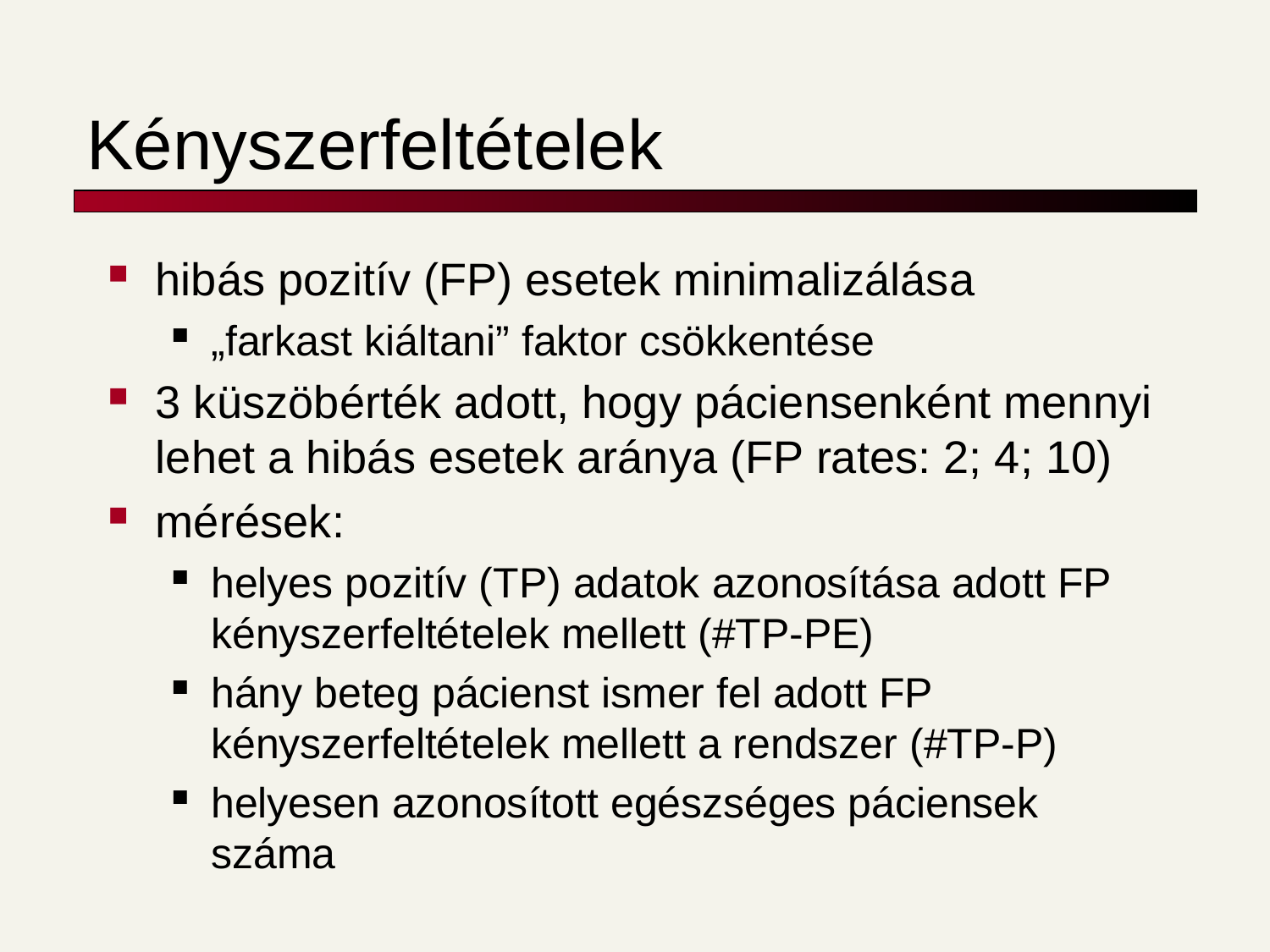

# Kényszerfeltételek
hibás pozitív (FP) esetek minimalizálása
„farkast kiáltani” faktor csökkentése
3 küszöbérték adott, hogy páciensenként mennyi lehet a hibás esetek aránya (FP rates: 2; 4; 10)
mérések:
helyes pozitív (TP) adatok azonosítása adott FP kényszerfeltételek mellett (#TP-PE)
hány beteg pácienst ismer fel adott FP kényszerfeltételek mellett a rendszer (#TP-P)
helyesen azonosított egészséges páciensek száma